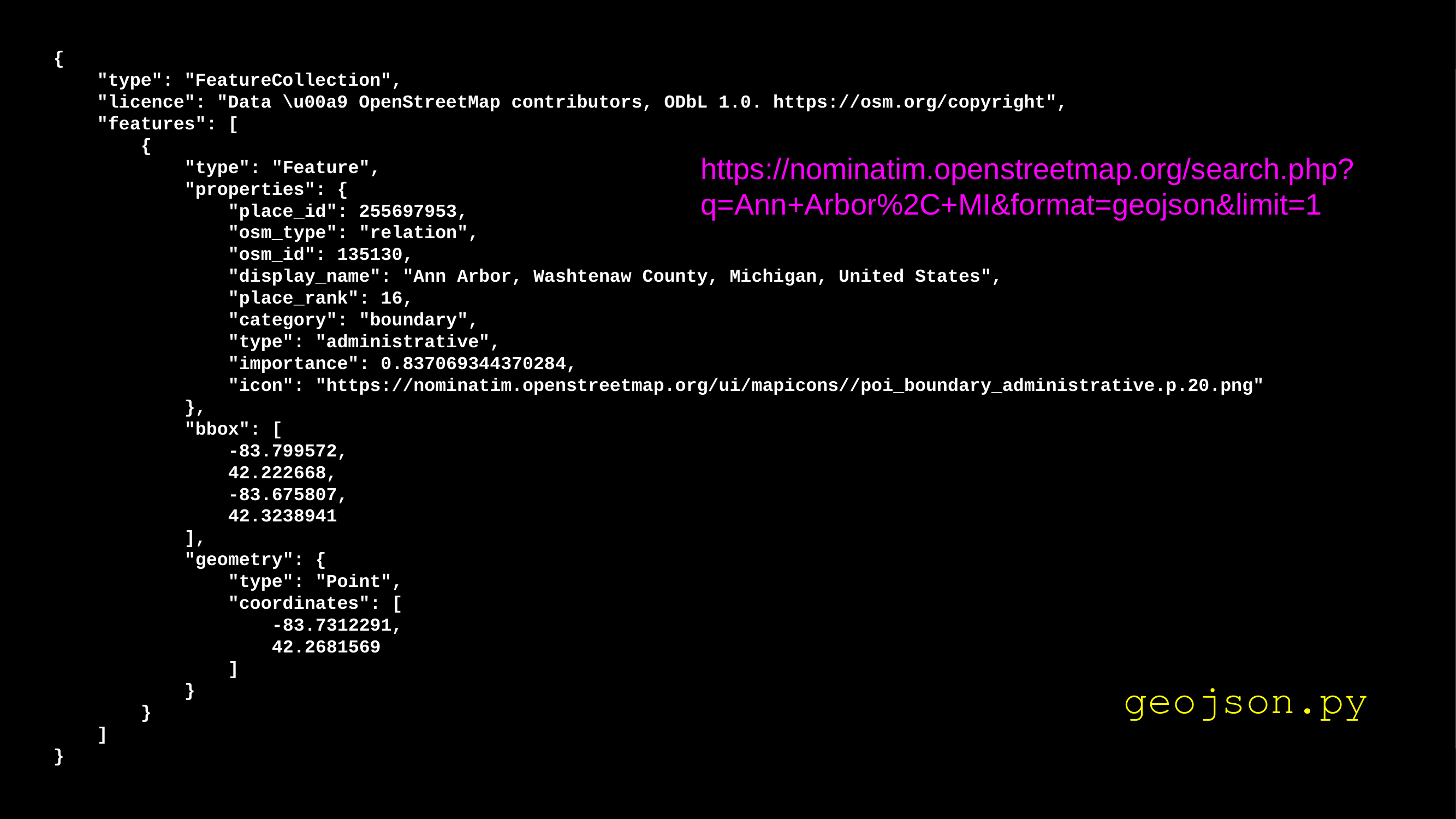

{
    "type": "FeatureCollection",
    "licence": "Data \u00a9 OpenStreetMap contributors, ODbL 1.0. https://osm.org/copyright",
    "features": [
        {
            "type": "Feature",
            "properties": {
                "place_id": 255697953,
                "osm_type": "relation",
                "osm_id": 135130,
                "display_name": "Ann Arbor, Washtenaw County, Michigan, United States",
                "place_rank": 16,
                "category": "boundary",
                "type": "administrative",
                "importance": 0.837069344370284,
                "icon": "https://nominatim.openstreetmap.org/ui/mapicons//poi_boundary_administrative.p.20.png"
            },
            "bbox": [
                -83.799572,
                42.222668,
                -83.675807,
                42.3238941
            ],
            "geometry": {
                "type": "Point",
                "coordinates": [
                    -83.7312291,
                    42.2681569
                ]
            }
        }
    ]
}
https://nominatim.openstreetmap.org/search.php?q=Ann+Arbor%2C+MI&format=geojson&limit=1
geojson.py